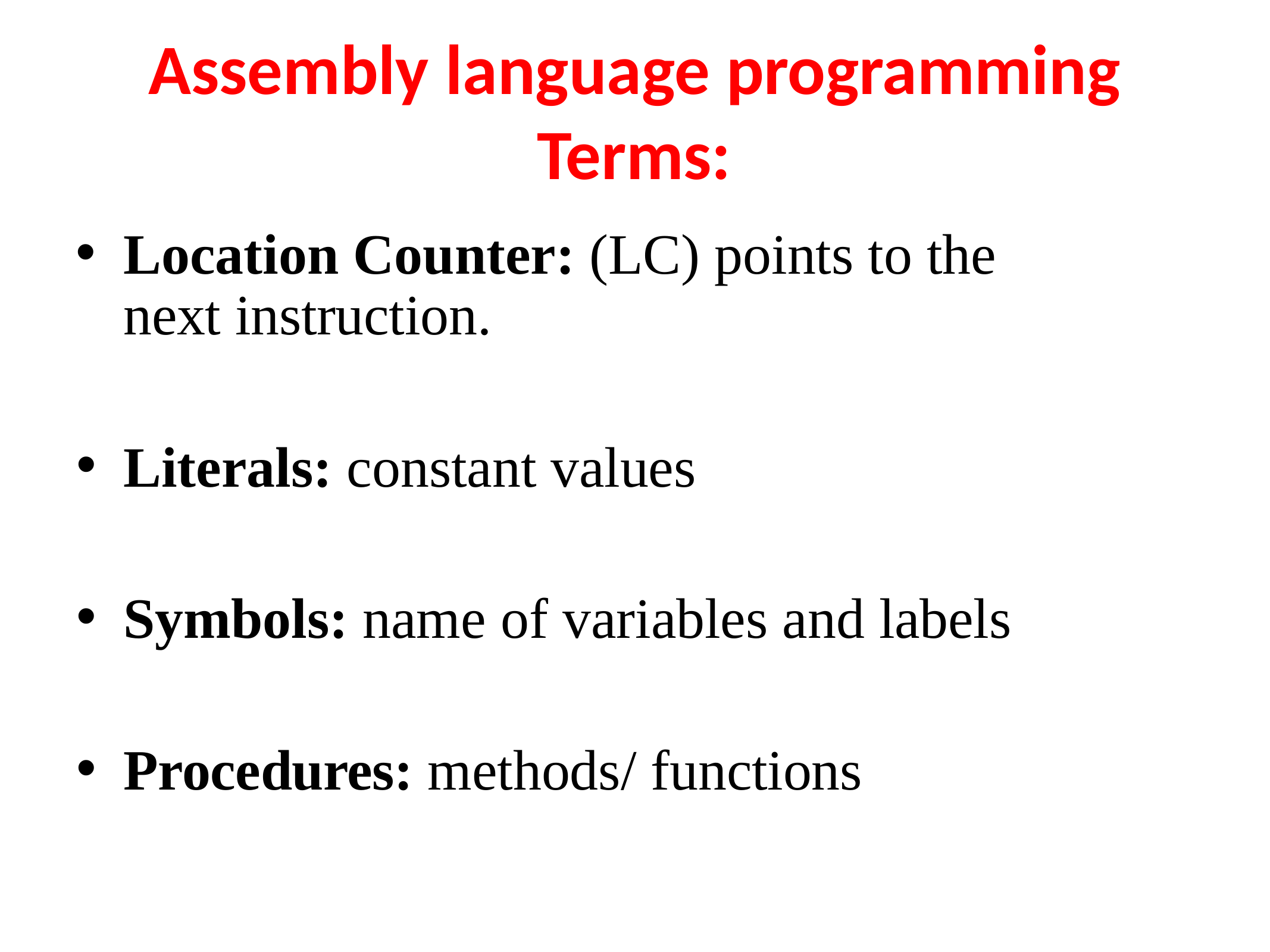

# Assembly language programming Terms:
Location Counter: (LC) points to the next instruction.

Literals: constant values

Symbols: name of variables and labels

Procedures: methods/ functions